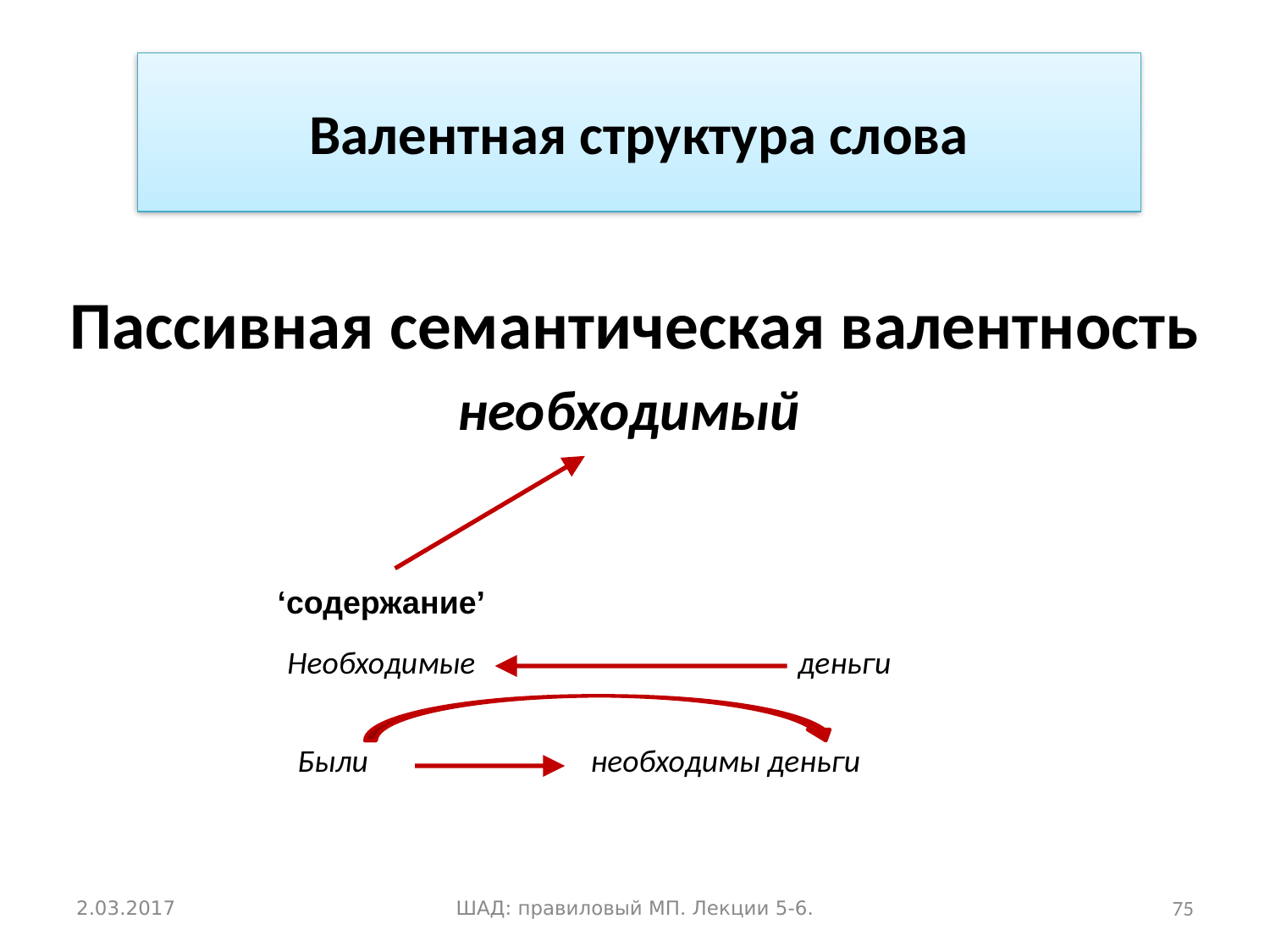

Валентная структура слова
Пассивная семантическая валентность
необходимый

‘содержание’
Необходимые                                             деньги

Были                               необходимы деньги

2.03.2017
ШАД: правиловый МП. Лекции 5-6.
75